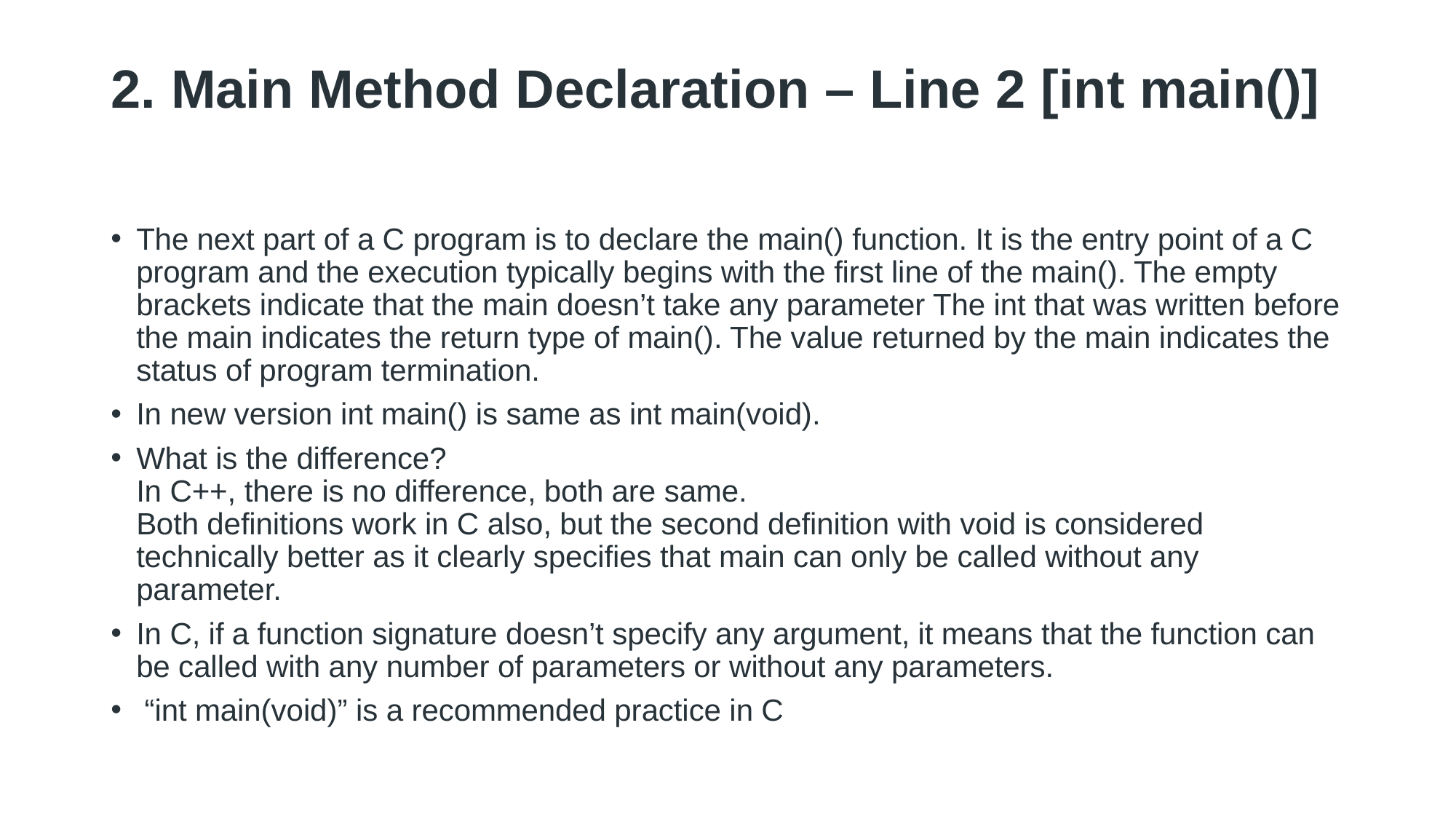

# 2. Main Method Declaration – Line 2 [int main()]
The next part of a C program is to declare the main() function. It is the entry point of a C program and the execution typically begins with the first line of the main(). The empty brackets indicate that the main doesn’t take any parameter The int that was written before the main indicates the return type of main(). The value returned by the main indicates the status of program termination.
In new version int main() is same as int main(void).
What is the difference?
In C++, there is no difference, both are same.
Both definitions work in C also, but the second definition with void is considered technically better as it clearly specifies that main can only be called without any parameter.
In C, if a function signature doesn’t specify any argument, it means that the function can be called with any number of parameters or without any parameters.
 “int main(void)” is a recommended practice in C